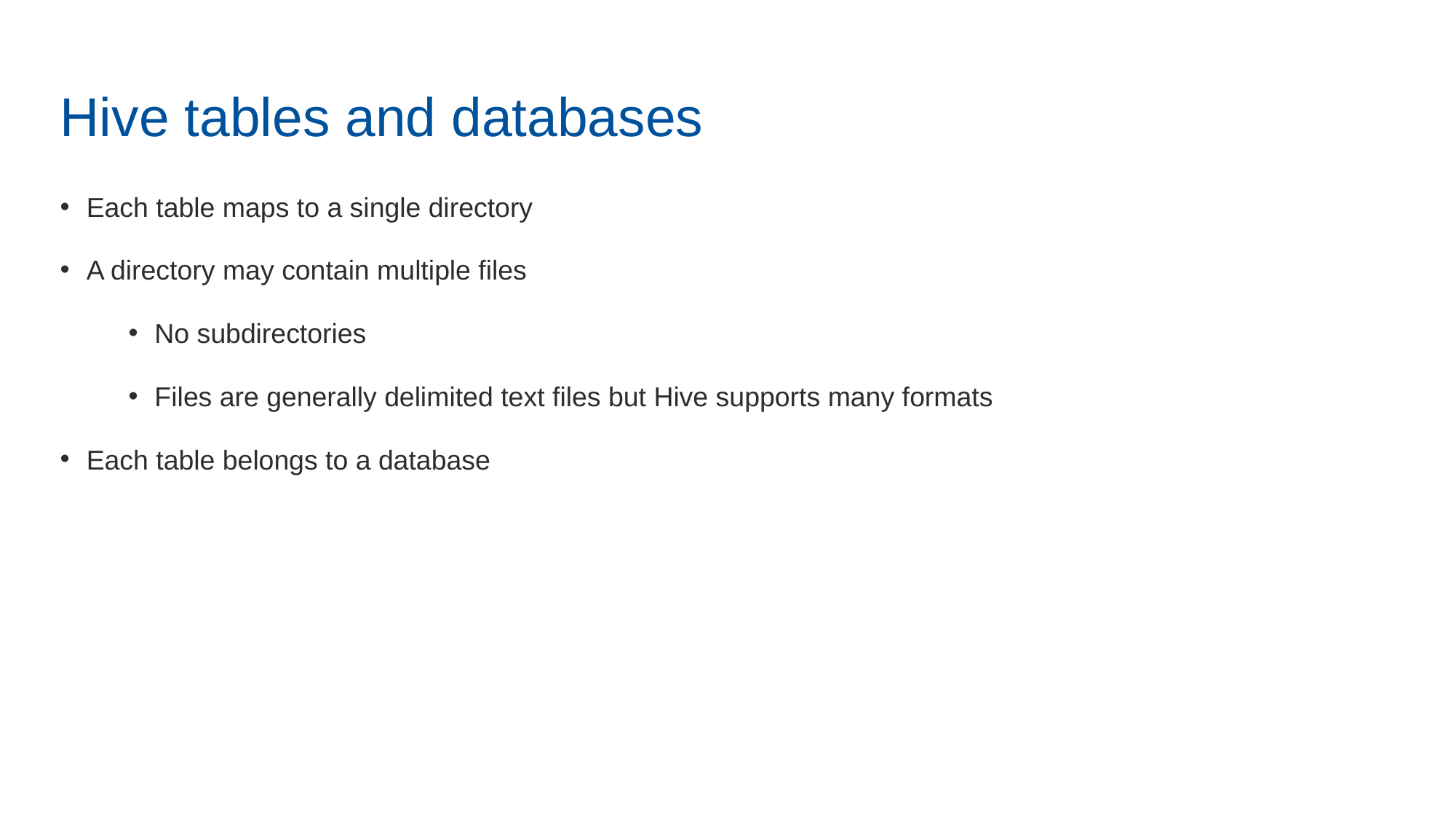

Hive tables and databases
Each table maps to a single directory
A directory may contain multiple files
No subdirectories
Files are generally delimited text files but Hive supports many formats
Each table belongs to a database